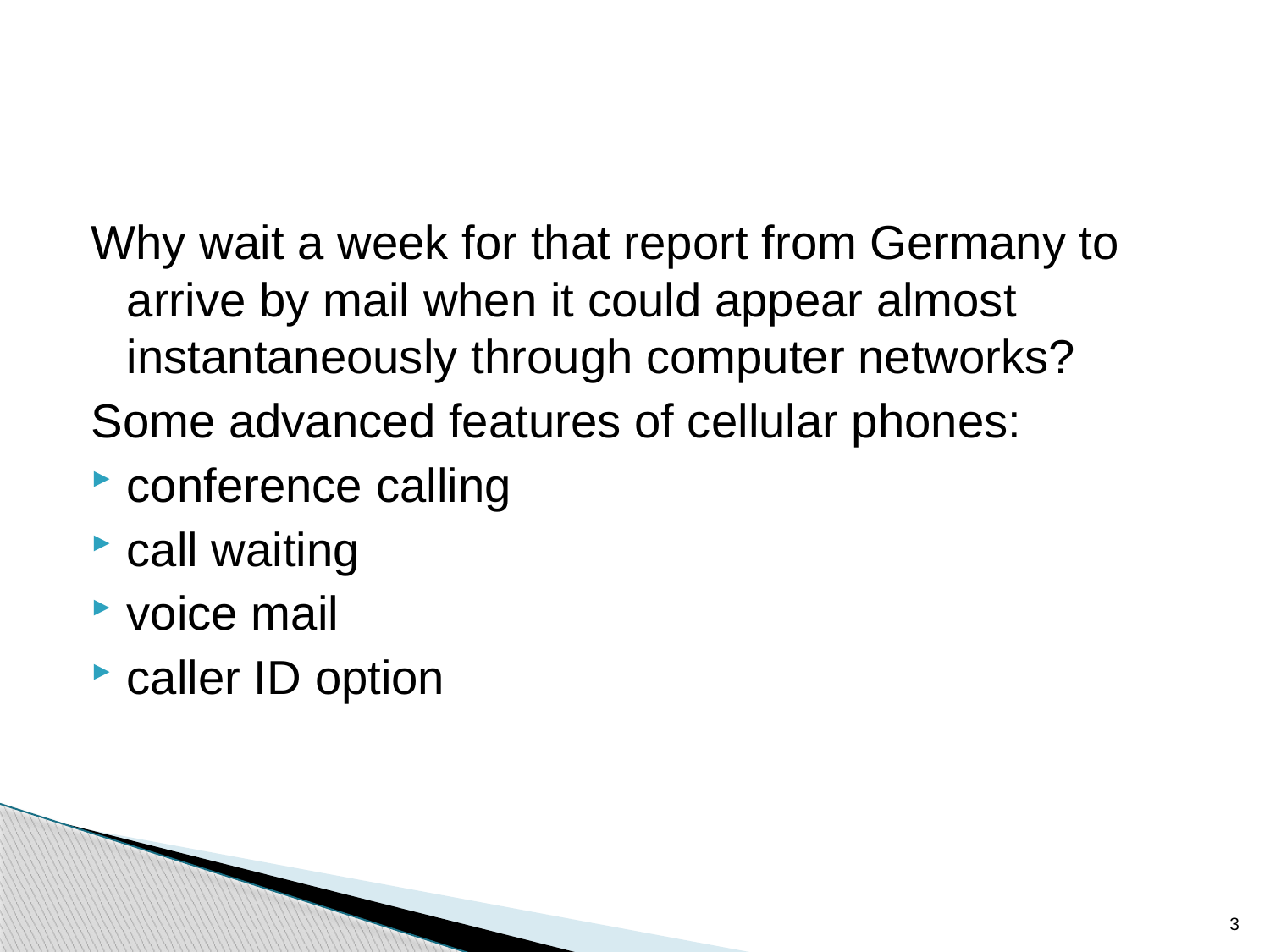

#
Why wait a week for that report	from Germany to arrive by mail when it could appear almost instantaneously through computer networks?
Some advanced features of cellular phones:
conference calling
call waiting
voice mail
caller ID option
3